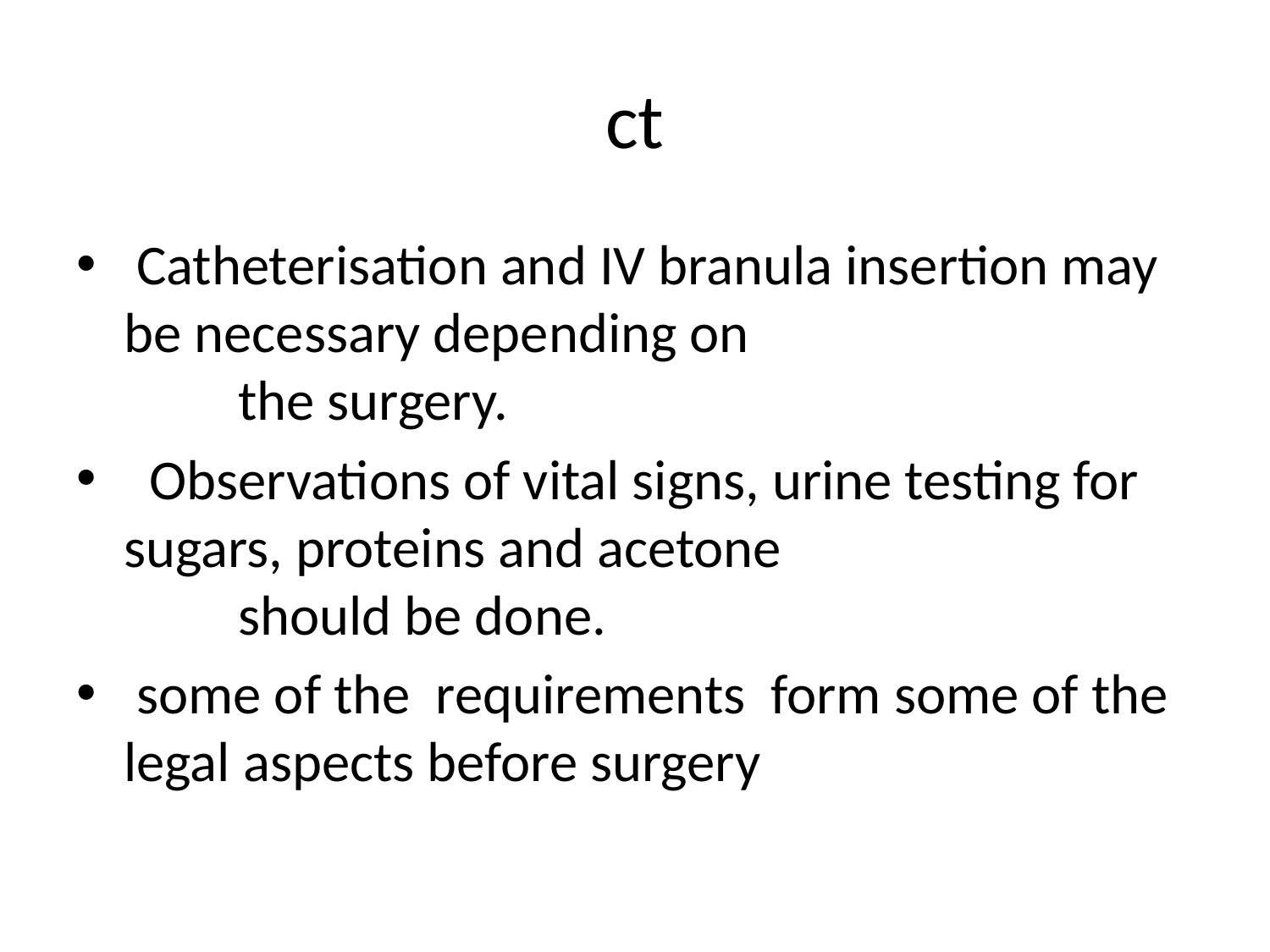

# ct
 Catheterisation and IV branula insertion may be necessary depending on
         the surgery.
  Observations of vital signs, urine testing for sugars, proteins and acetone
         should be done.
 some of the  requirements  form some of the legal aspects before surgery